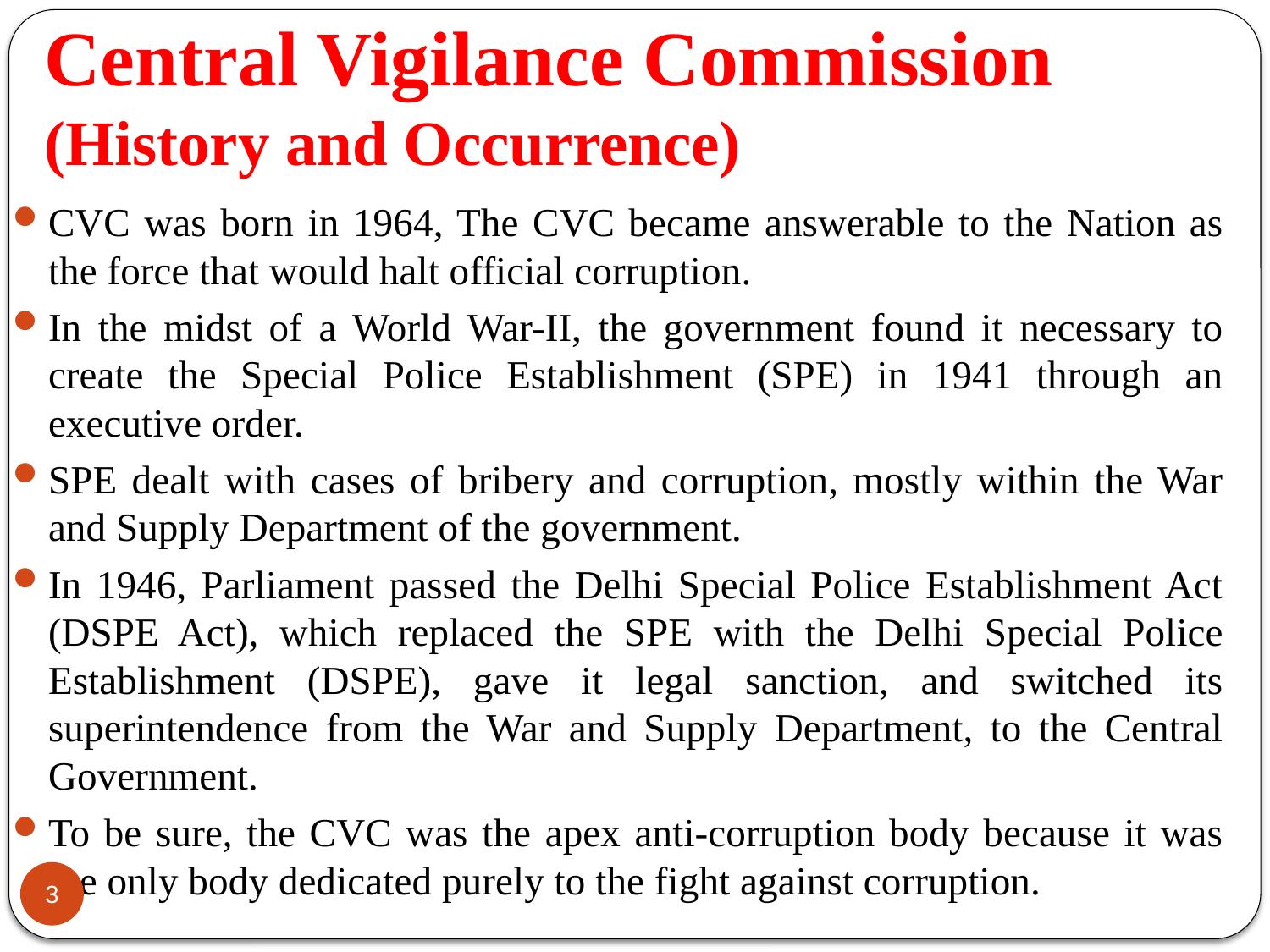

# Central Vigilance Commission (History and Occurrence)
CVC was born in 1964, The CVC became answerable to the Nation as the force that would halt official corruption.
In the midst of a World War-II, the government found it necessary to create the Special Police Establishment (SPE) in 1941 through an executive order.
SPE dealt with cases of bribery and corruption, mostly within the War and Supply Department of the government.
In 1946, Parliament passed the Delhi Special Police Establishment Act (DSPE Act), which replaced the SPE with the Delhi Special Police Establishment (DSPE), gave it legal sanction, and switched its superintendence from the War and Supply Department, to the Central Government.
To be sure, the CVC was the apex anti-corruption body because it was the only body dedicated purely to the fight against corruption.

3